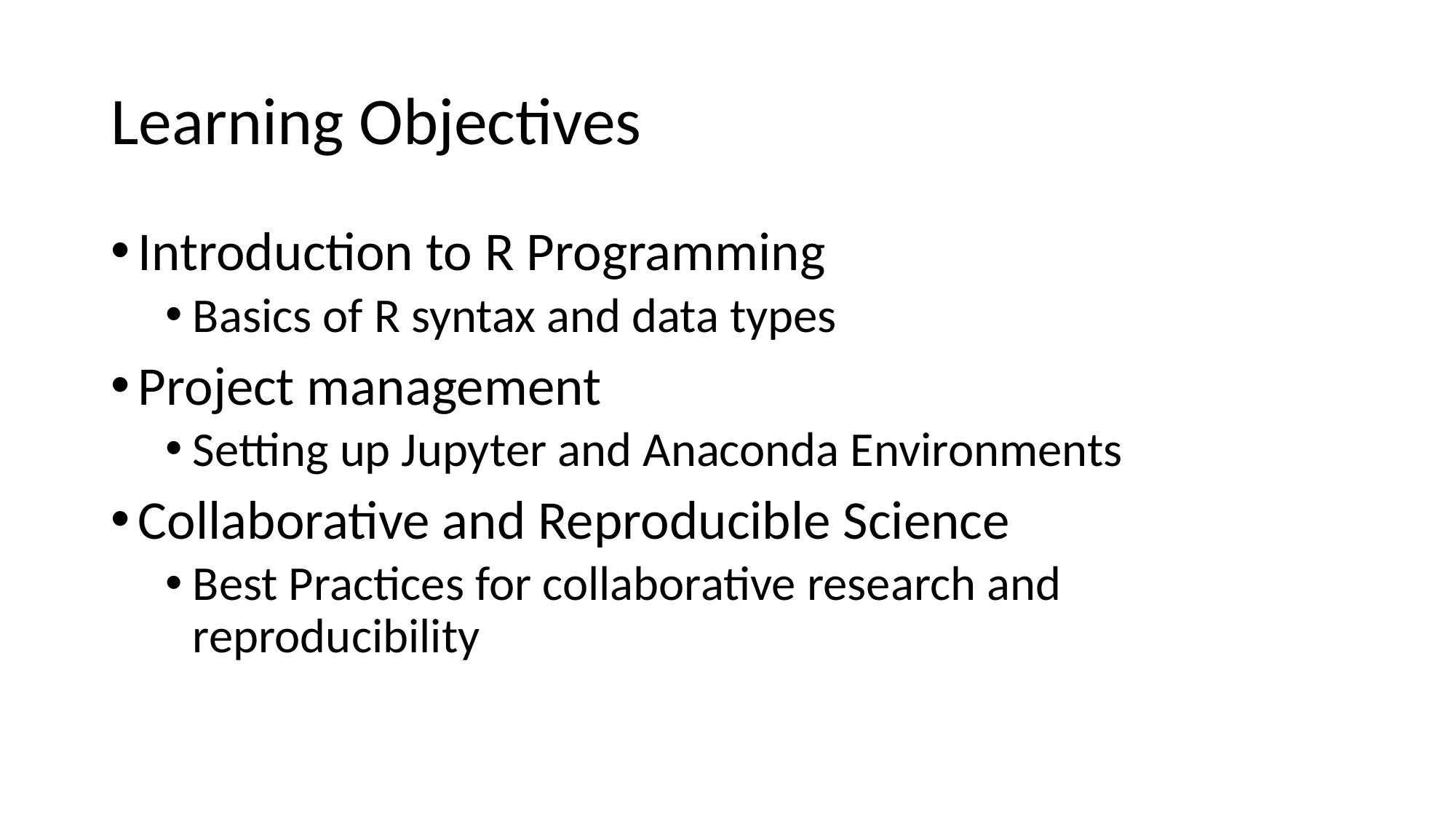

# Learning Objectives
Introduction to R Programming
Basics of R syntax and data types
Project management
Setting up Jupyter and Anaconda Environments
Collaborative and Reproducible Science
Best Practices for collaborative research and reproducibility